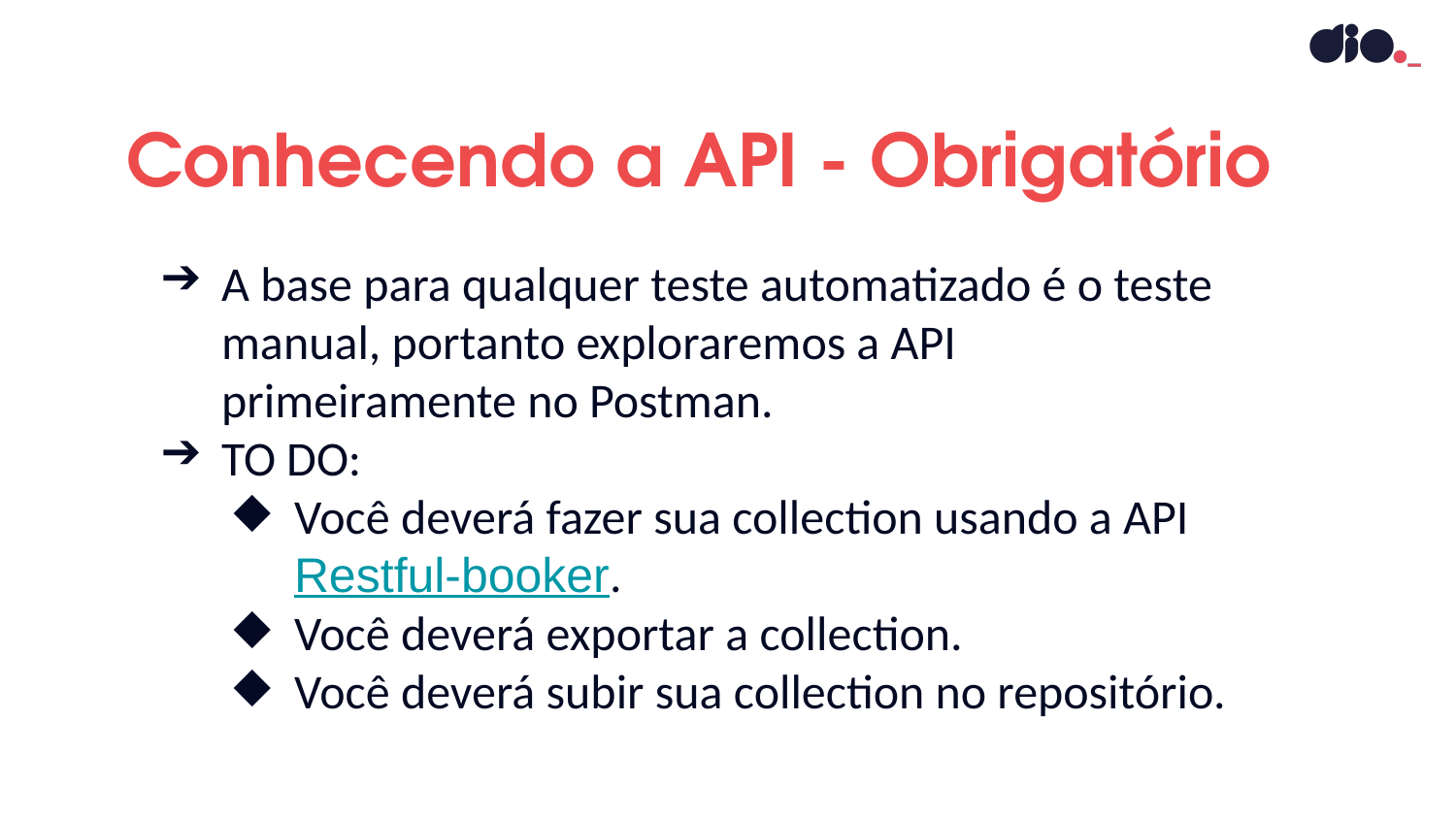

Conhecendo a API - Obrigatório
A base para qualquer teste automatizado é o teste manual, portanto exploraremos a API primeiramente no Postman.
TO DO:
Você deverá fazer sua collection usando a API Restful-booker.
Você deverá exportar a collection.
Você deverá subir sua collection no repositório.